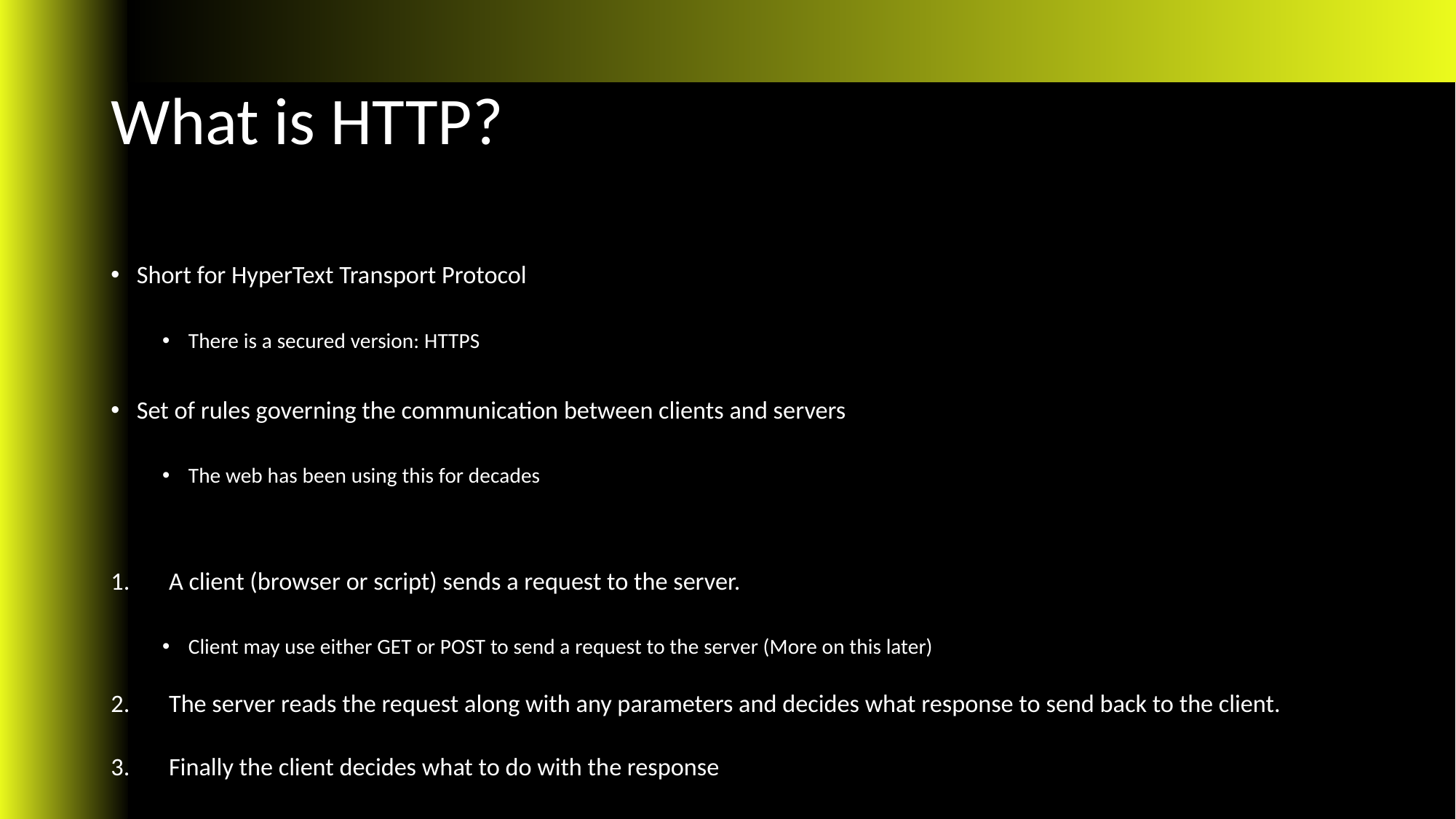

# What is HTTP?

Short for HyperText Transport Protocol

There is a secured version: HTTPS

Set of rules governing the communication between clients and servers

The web has been using this for decades

A client (browser or script) sends a request to the server.

Client may use either GET or POST to send a request to the server (More on this later)
The server reads the request along with any parameters and decides what response to send back to the client.
Finally the client decides what to do with the response